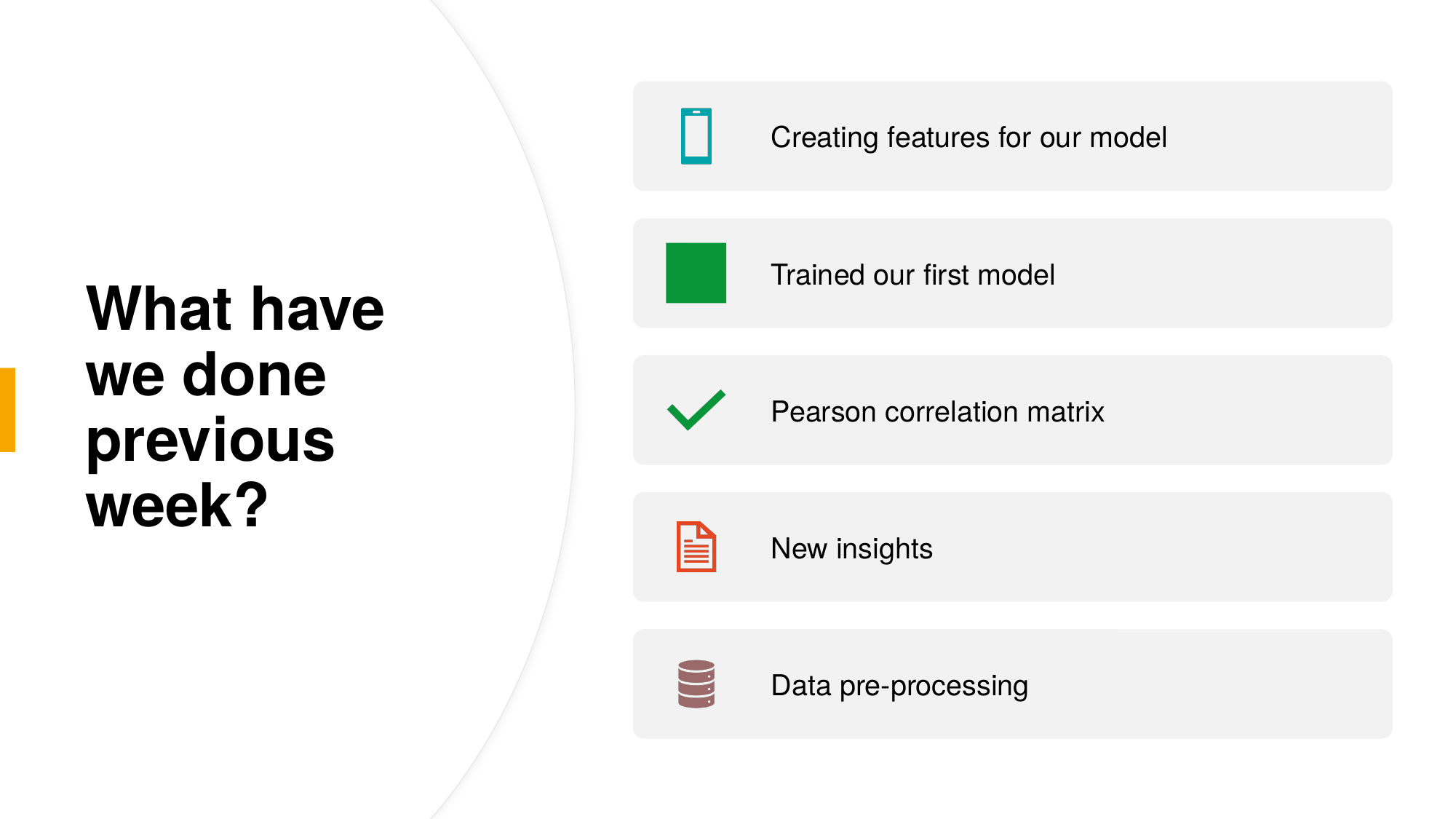

Creating features for our model
Trained our first model
Pearson correlation matrix
New insights
Data pre-processing
# What have we done previous week?

3